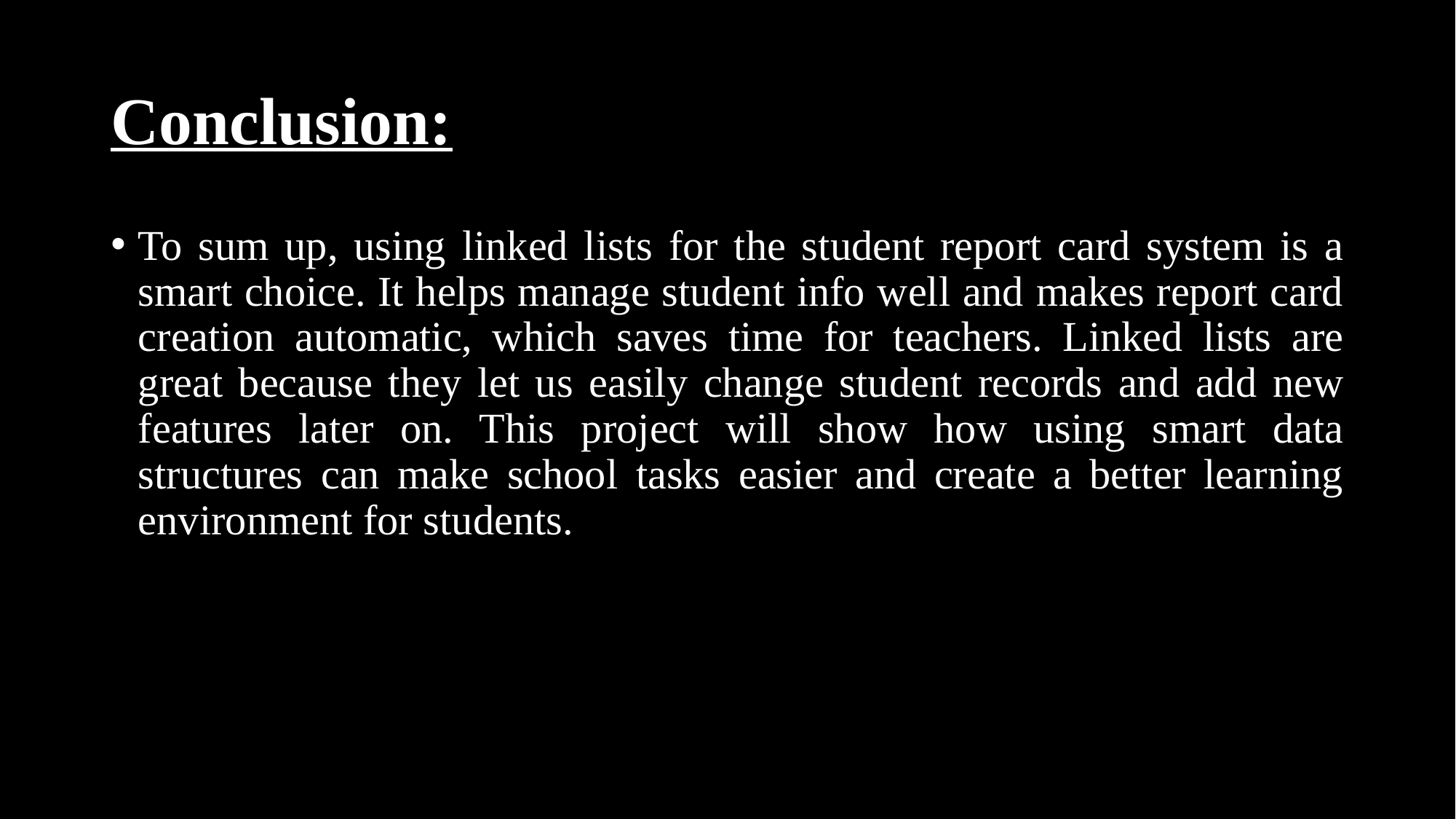

# Conclusion:
To sum up, using linked lists for the student report card system is a smart choice. It helps manage student info well and makes report card creation automatic, which saves time for teachers. Linked lists are great because they let us easily change student records and add new features later on. This project will show how using smart data structures can make school tasks easier and create a better learning environment for students.